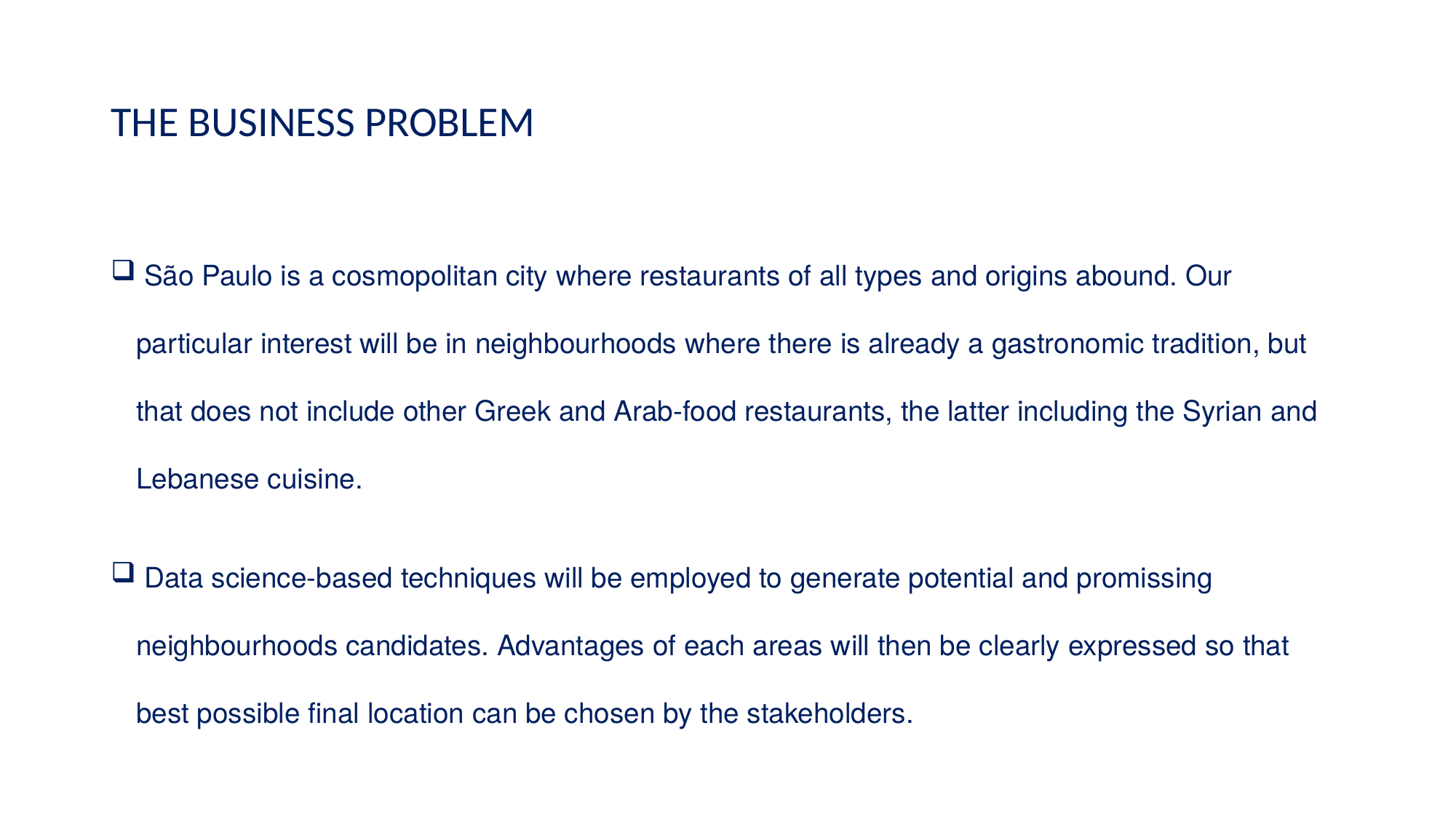

# THE BUSINESS PROBLEM
 São Paulo is a cosmopolitan city where restaurants of all types and origins abound. Our particular interest will be in neighbourhoods where there is already a gastronomic tradition, but that does not include other Greek and Arab-food restaurants, the latter including the Syrian and Lebanese cuisine.
 Data science-based techniques will be employed to generate potential and promissing neighbourhoods candidates. Advantages of each areas will then be clearly expressed so that best possible final location can be chosen by the stakeholders.